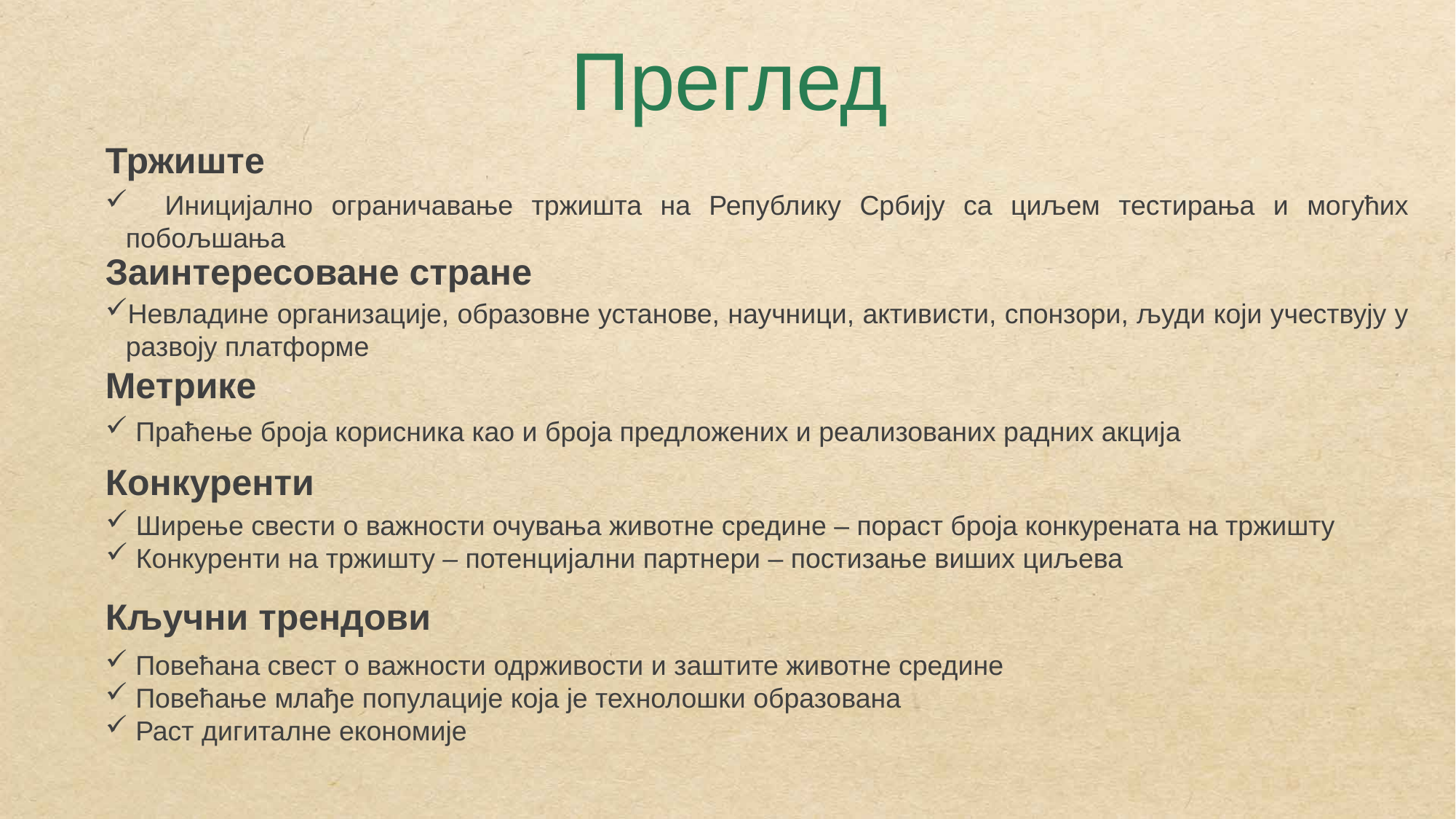

Преглед
Тржиште
  Иницијално ограничавање тржишта на Републику Србију са циљем тестирања и могућих побољшања
Заинтересоване стране
Невладине организације, образовне установе, научници, активисти, спонзори, људи који учествују у развоју платформе
Метрике
 Праћење броја корисника као и броја предложених и реализованих радних акција
Конкуренти
 Ширење свести о важности очувања животне средине – пораст броја конкурената на тржишту
 Конкуренти на тржишту – потенцијални партнери – постизање виших циљева
Кључни трендови
 Повећана свест о важности одрживости и заштите животне средине
 Повећање млађе популације која је технолошки образована
 Раст дигиталне економије